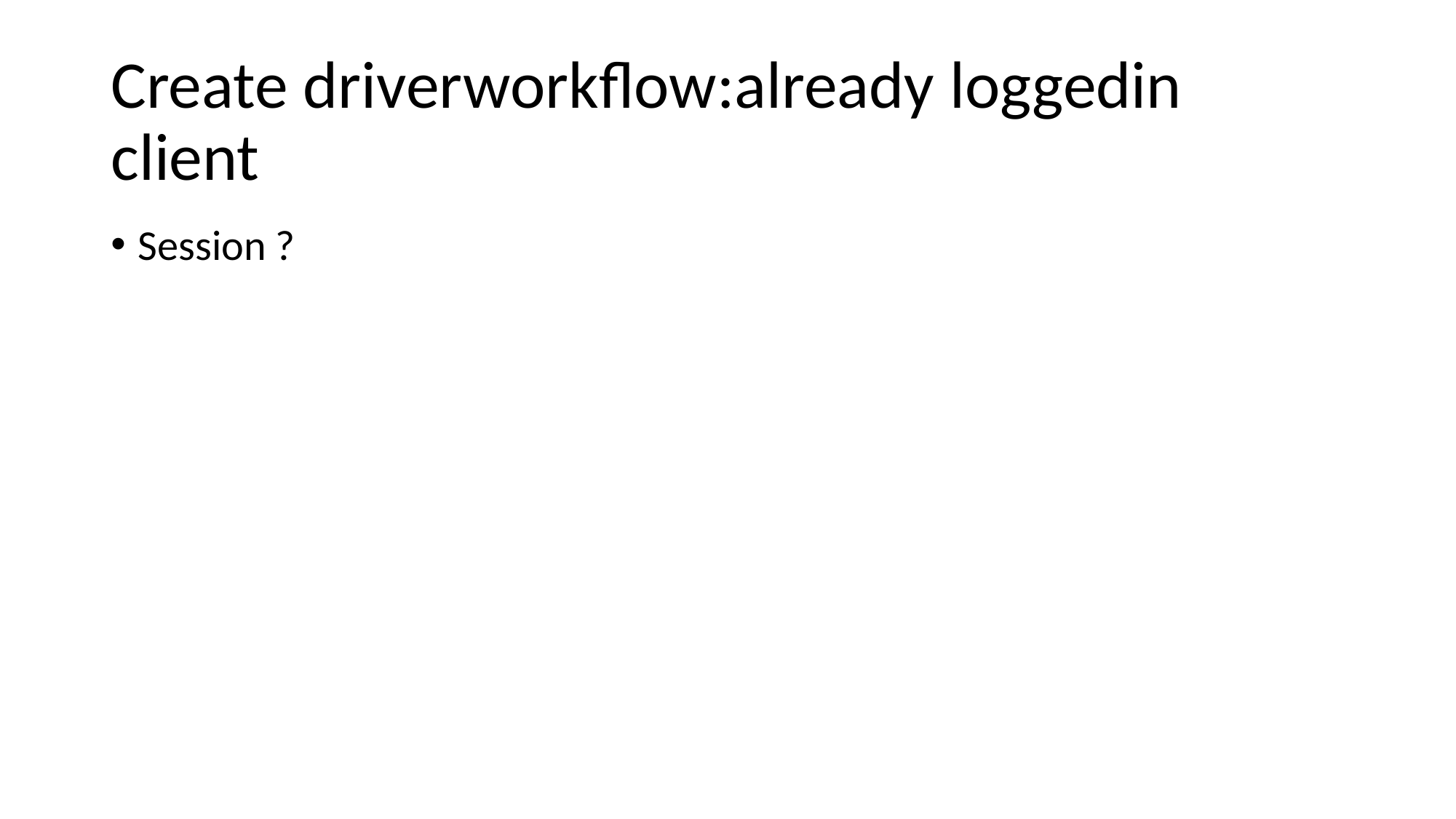

# Create driverworkflow:already loggedin client
Session ?